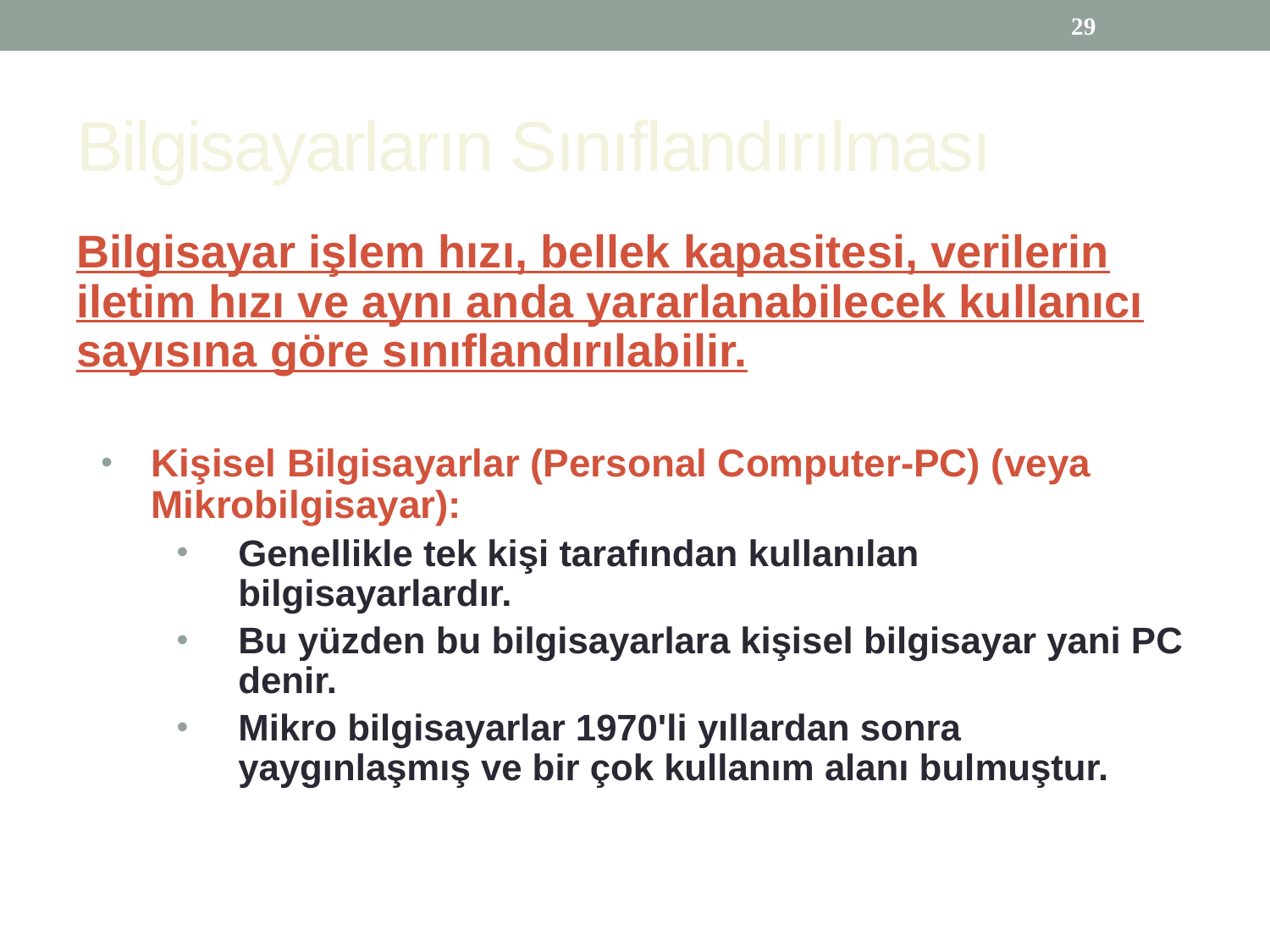

29
# Bilgisayarların Sınıflandırılması
Bilgisayar işlem hızı, bellek kapasitesi, verilerin iletim hızı ve aynı anda yararlanabilecek kullanıcı sayısına göre sınıflandırılabilir.

Kişisel Bilgisayarlar (Personal Computer-PC) (veya Mikrobilgisayar):
Genellikle tek kişi tarafından kullanılan bilgisayarlardır.
Bu yüzden bu bilgisayarlara kişisel bilgisayar yani PC denir.
Mikro bilgisayarlar 1970'li yıllardan sonra yaygınlaşmış ve bir çok kullanım alanı bulmuştur.